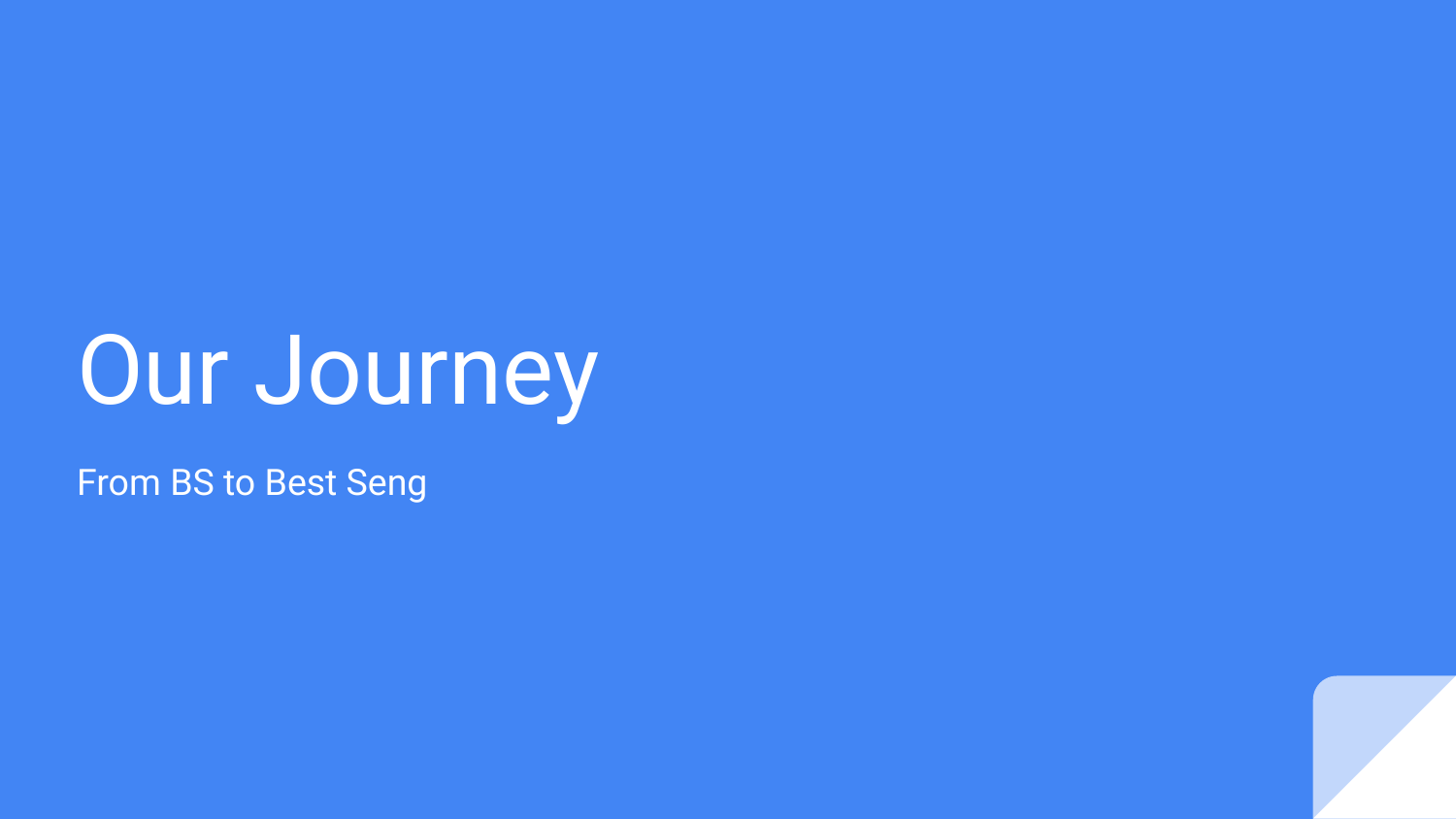

# Our Journey
From BS to Best Seng